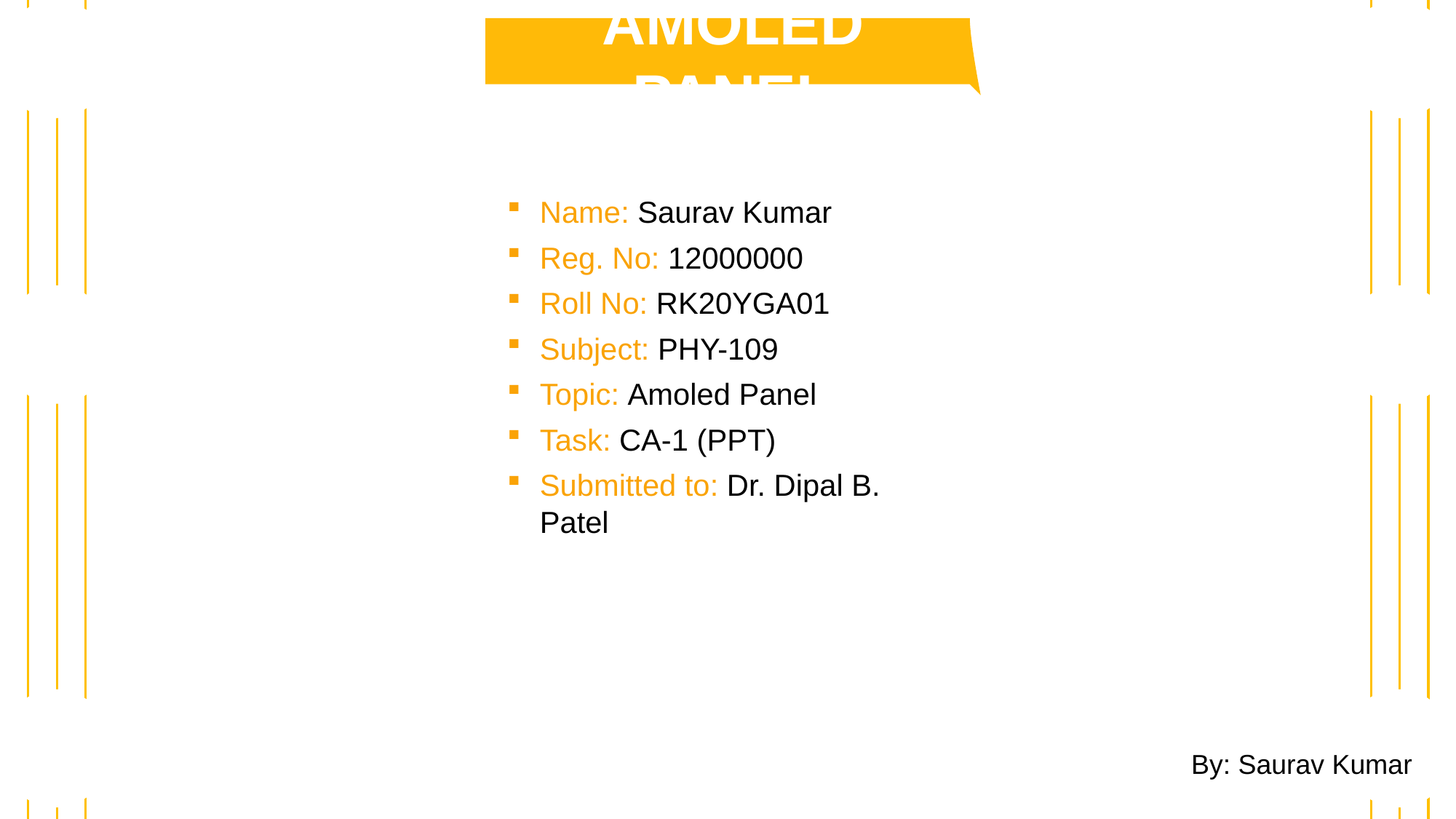

AMOLED PANEL
Name: Saurav Kumar
Reg. No: 12000000
Roll No: RK20YGA01
Subject: PHY-109
Topic: Amoled Panel
Task: CA-1 (PPT)
Submitted to: Dr. Dipal B. Patel
By: Saurav Kumar